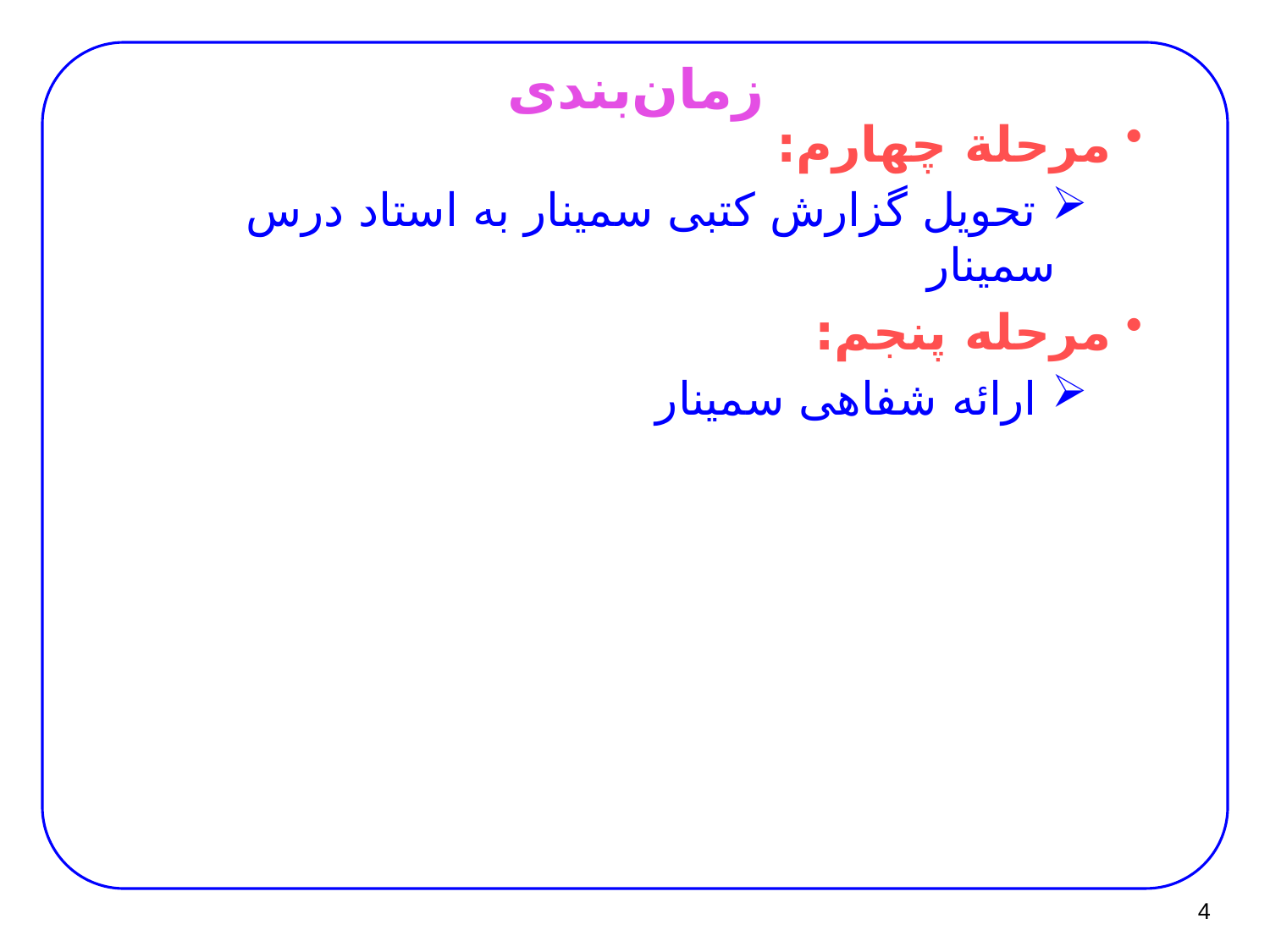

زمان‌بندی
مرحلة چهارم:
 تحویل گزارش کتبی سمینار به استاد درس سمینار
مرحله پنجم:
 ارائه شفاهی سمینار

4